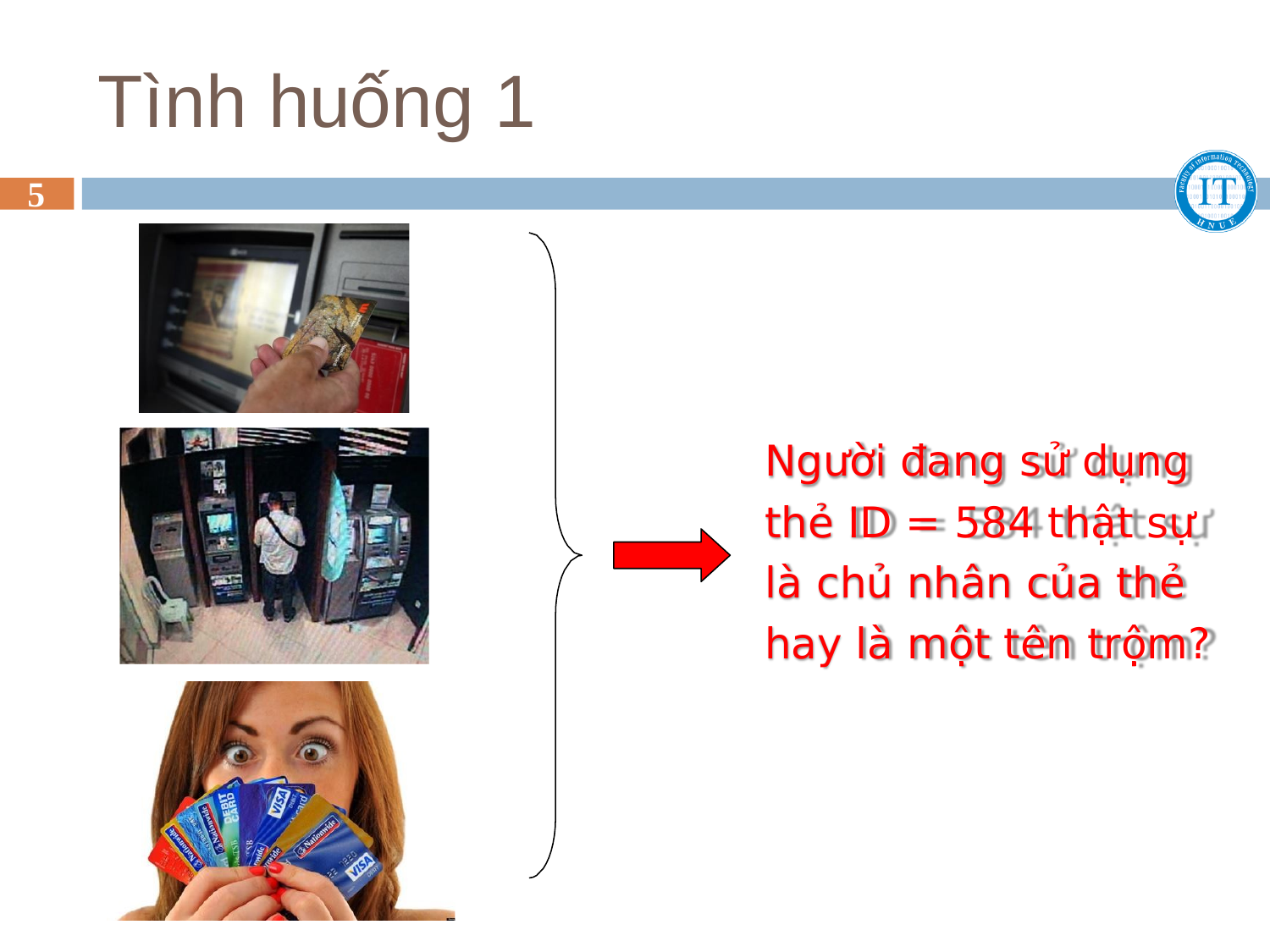

# Tình huống 1

5

Người đang sử dụng  thẻ ID = 584 thật sự  là chủ nhân của thẻ  hay là một tên trộm?